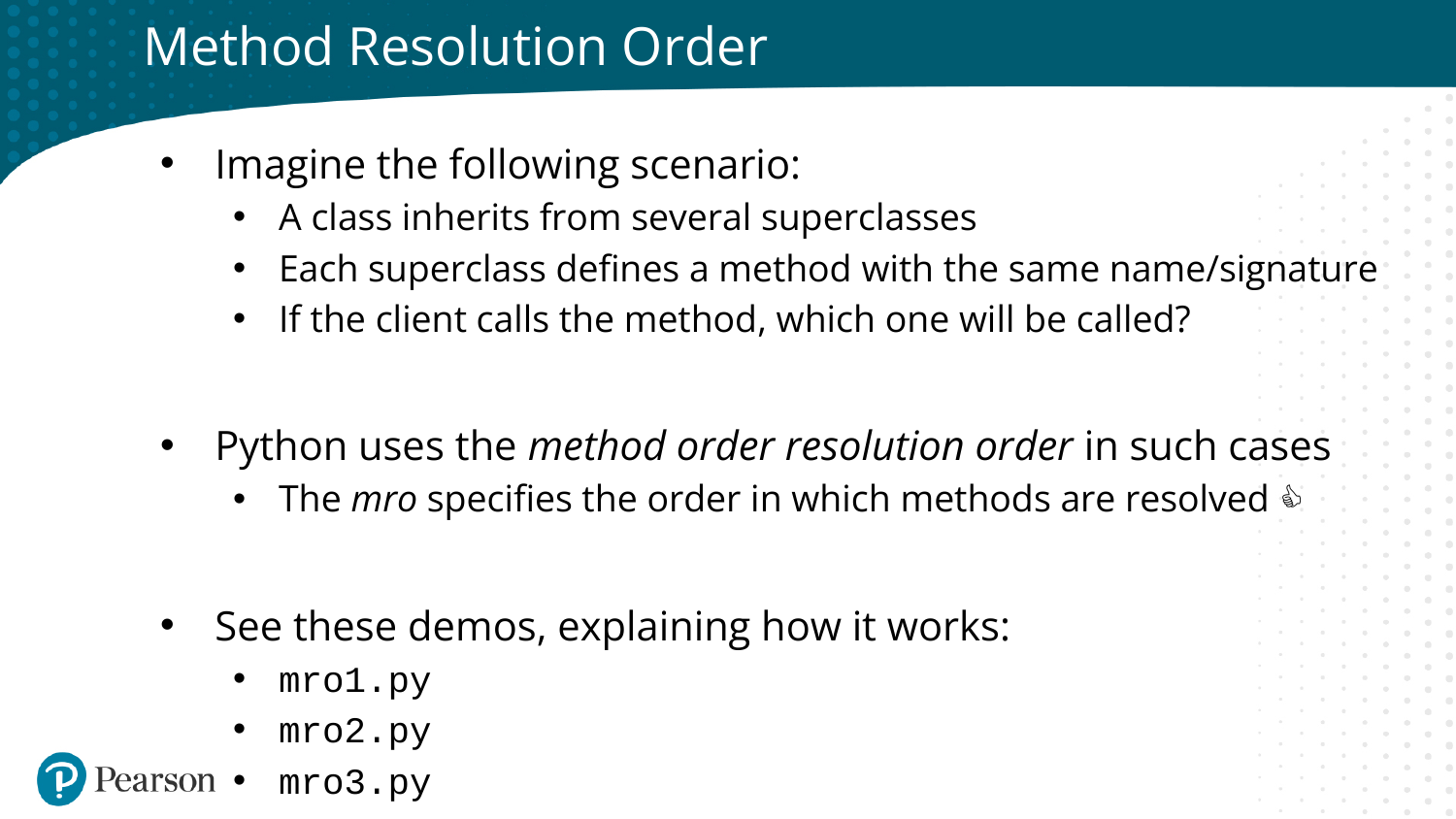

# Method Resolution Order
Imagine the following scenario:
A class inherits from several superclasses
Each superclass defines a method with the same name/signature
If the client calls the method, which one will be called?

Python uses the method order resolution order in such cases
The mro specifies the order in which methods are resolved 👍

See these demos, explaining how it works:
mro1.py
mro2.py
mro3.py